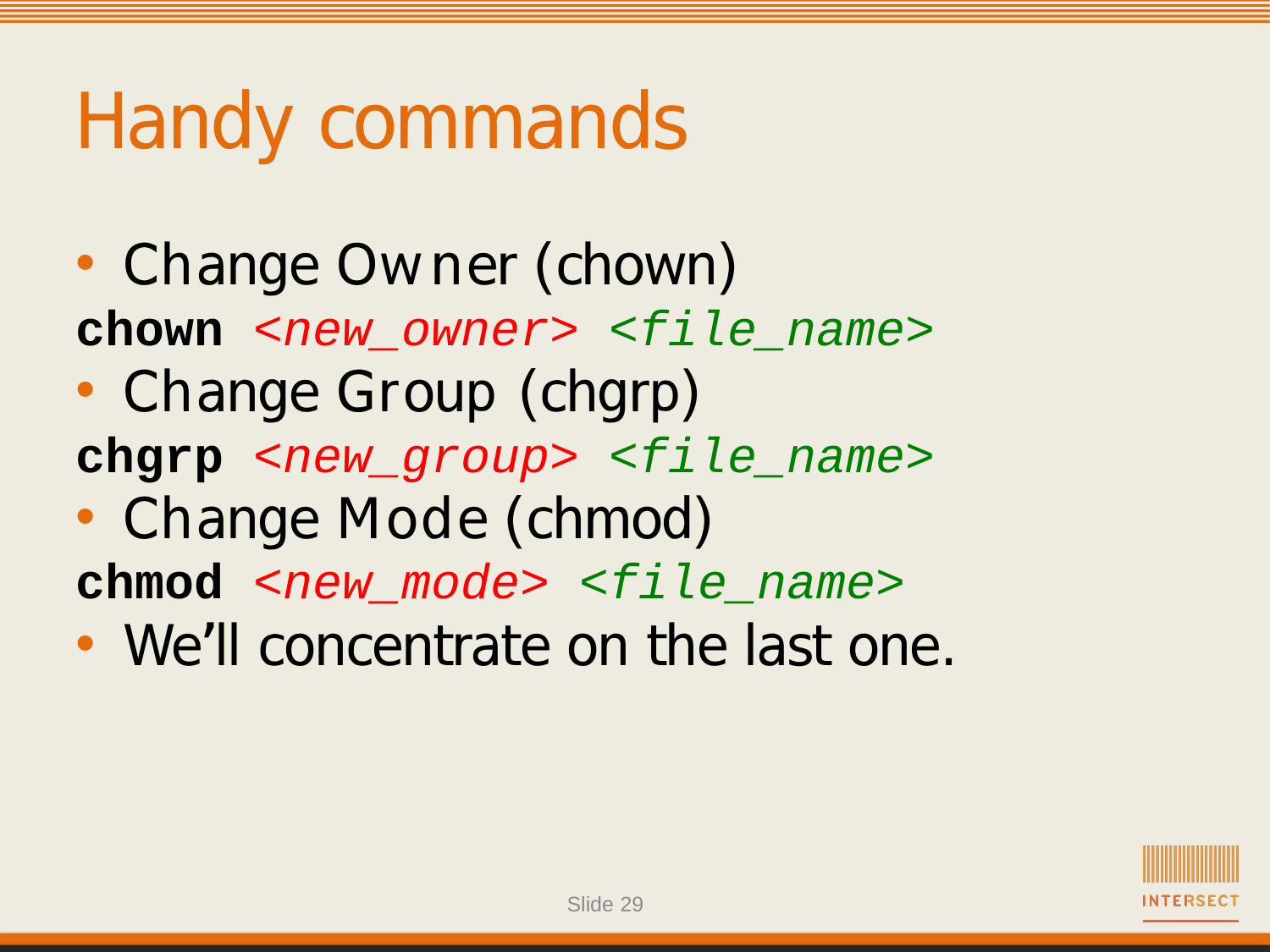

Handy commands
Change Owner (chown)
chown <new_owner> <file_name>
Change Group (chgrp)
chgrp <new_group> <file_name>
Change Mode (chmod)
chmod <new_mode> <file_name>
We’ll concentrate on the last one.
Slide 29